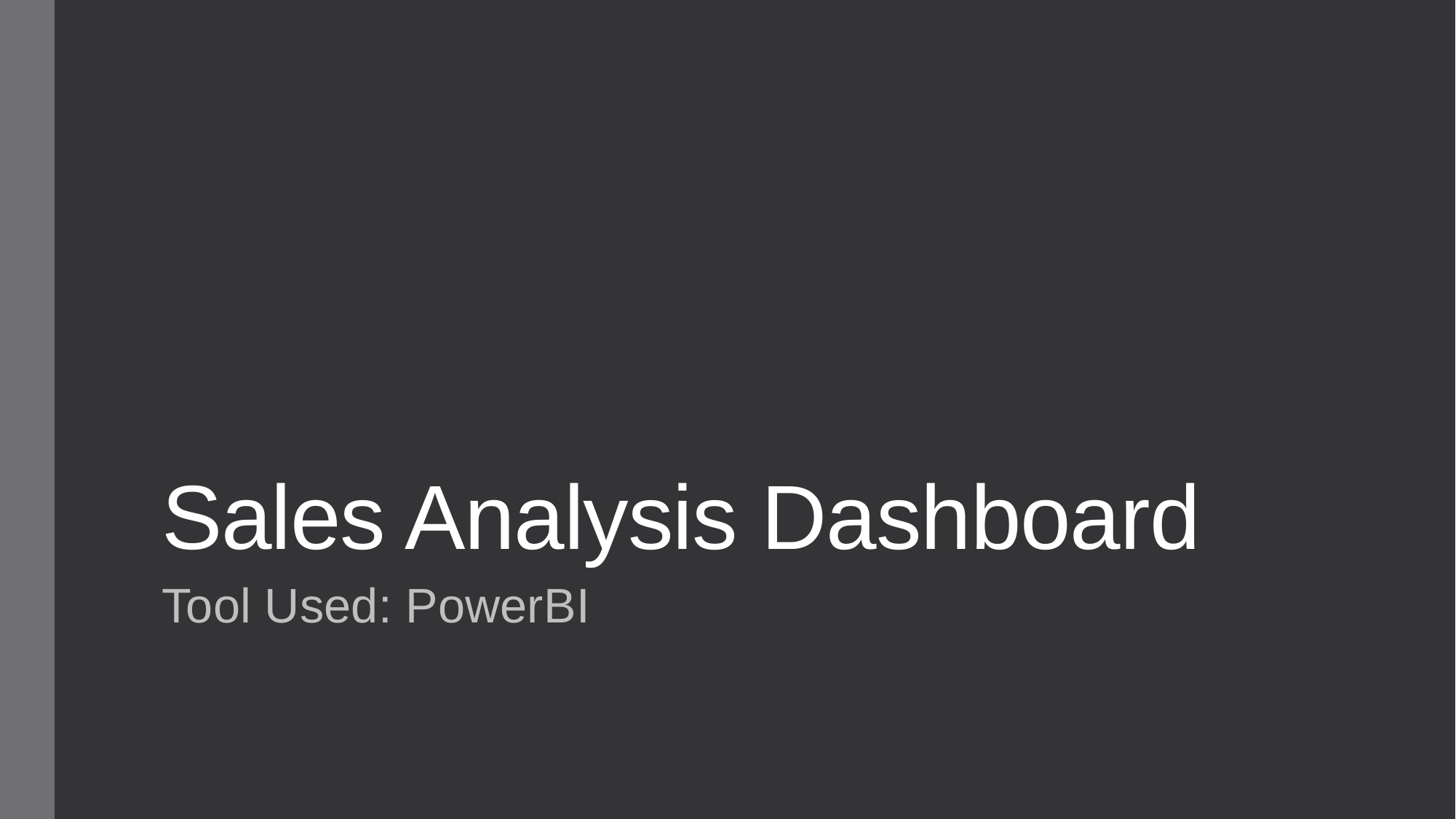

# Sales Analysis Dashboard
Tool Used: PowerBI